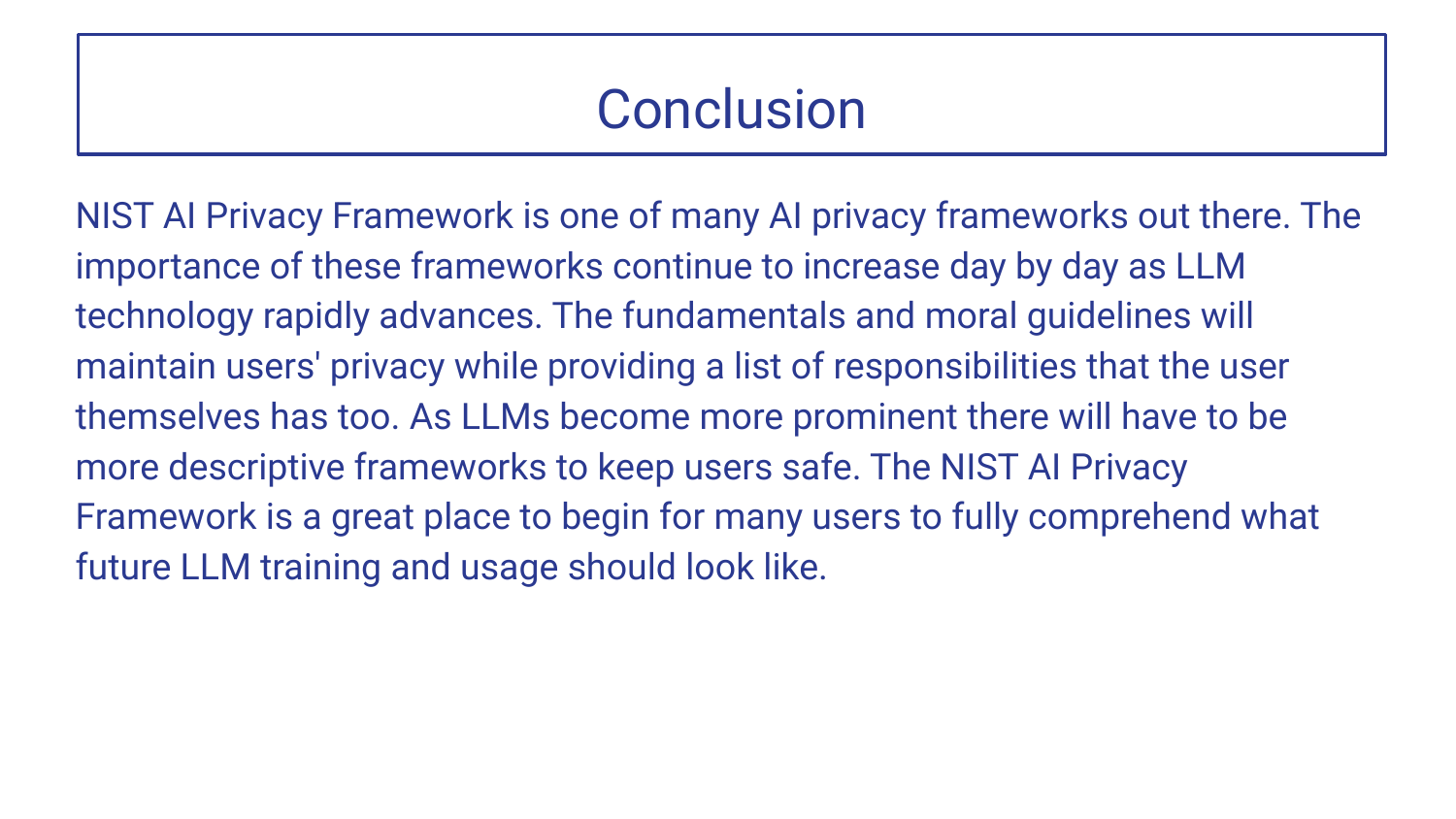

# Conclusion
NIST AI Privacy Framework is one of many AI privacy frameworks out there. The importance of these frameworks continue to increase day by day as LLM technology rapidly advances. The fundamentals and moral guidelines will maintain users' privacy while providing a list of responsibilities that the user themselves has too. As LLMs become more prominent there will have to be more descriptive frameworks to keep users safe. The NIST AI Privacy Framework is a great place to begin for many users to fully comprehend what future LLM training and usage should look like.